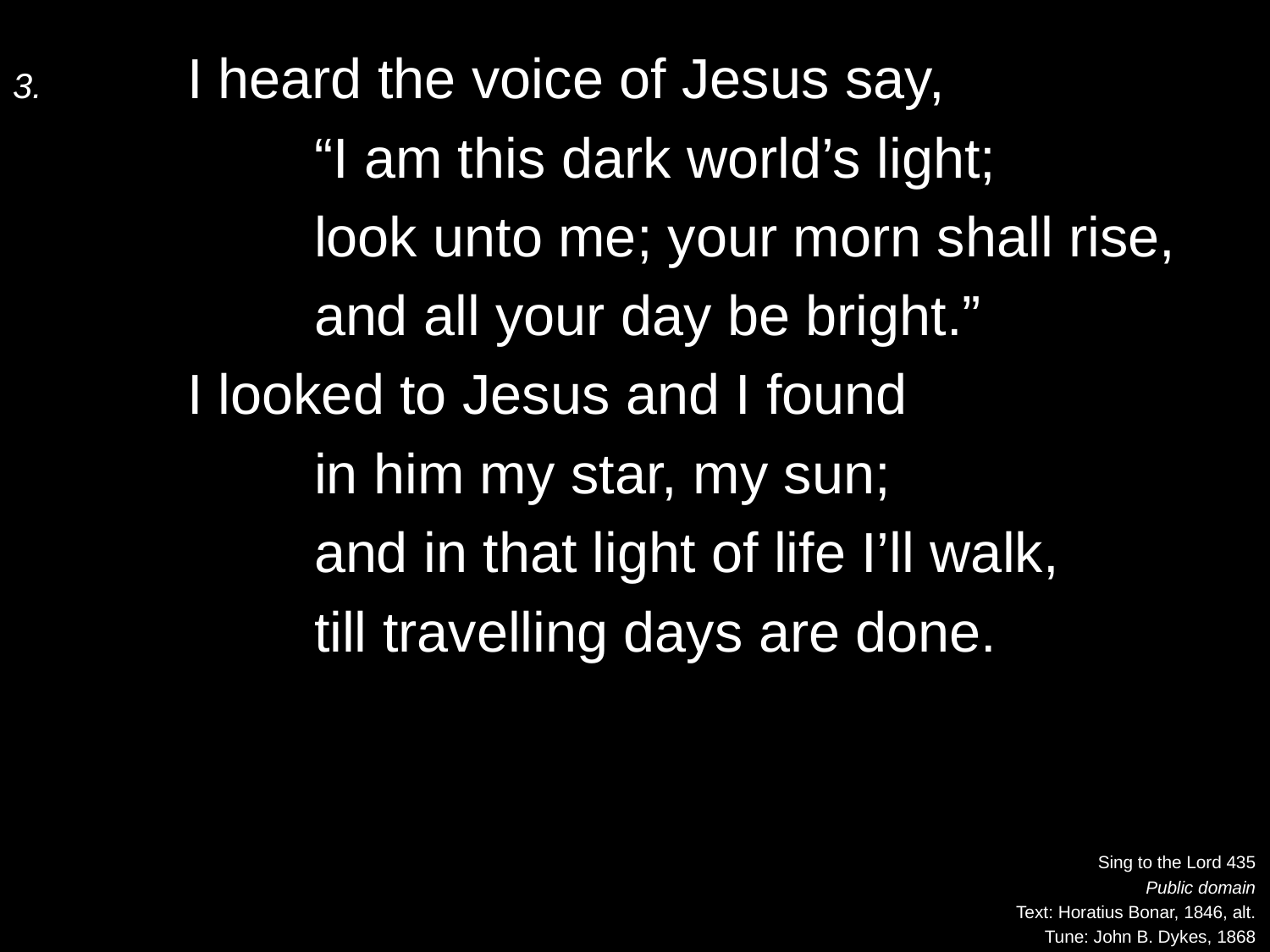

3.	I heard the voice of Jesus say,
		“I am this dark world’s light;
		look unto me; your morn shall rise,
		and all your day be bright.”
	I looked to Jesus and I found
		in him my star, my sun;
		and in that light of life I’ll walk,
		till travelling days are done.
Sing to the Lord 435
Public domain
Text: Horatius Bonar, 1846, alt.
Tune: John B. Dykes, 1868